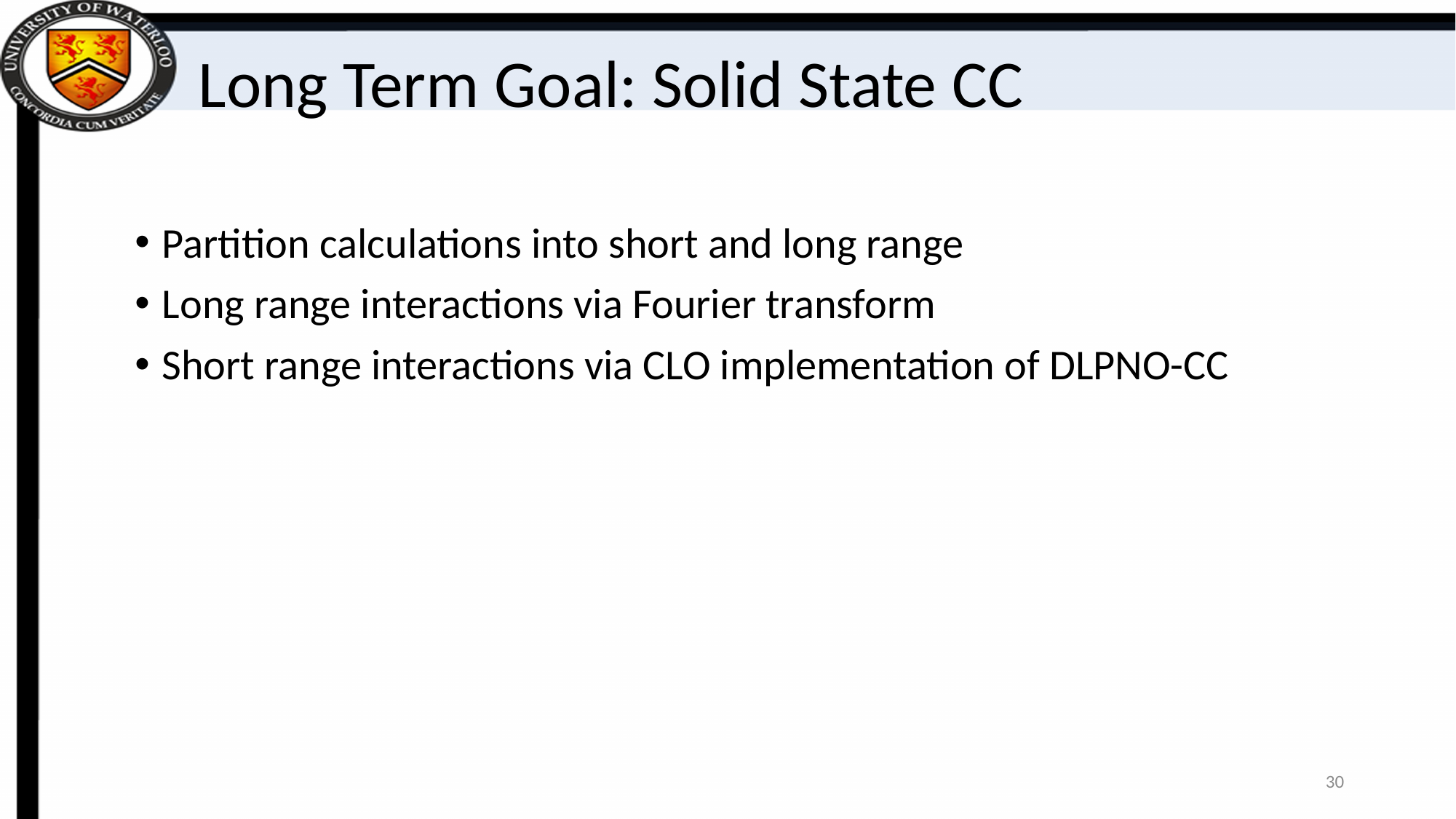

# Long Term Goal: Solid State CC
Partition calculations into short and long range
Long range interactions via Fourier transform
Short range interactions via CLO implementation of DLPNO-CC
30